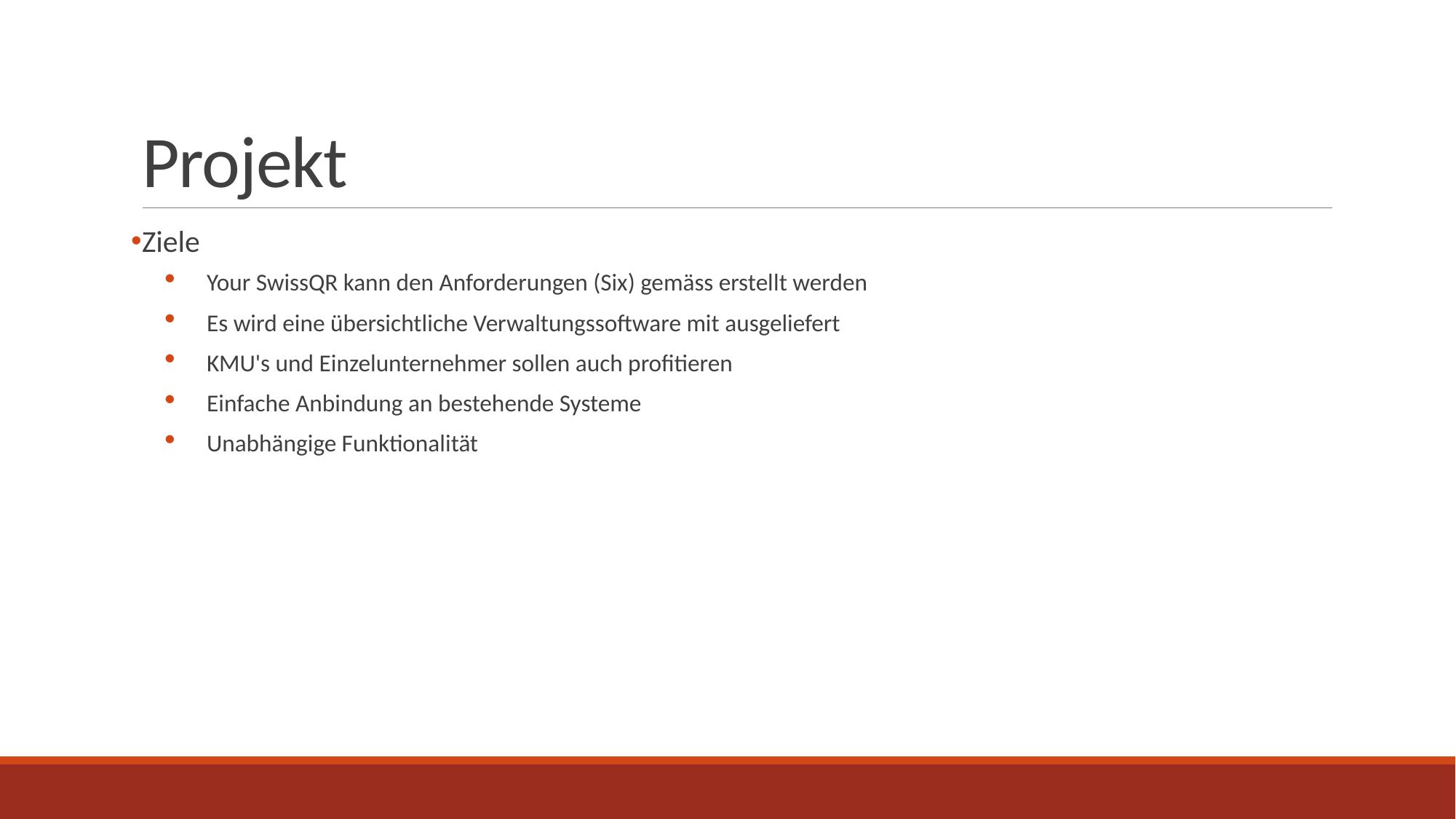

# Projekt
Ziele
Your SwissQR kann den Anforderungen (Six) gemäss erstellt werden
Es wird eine übersichtliche Verwaltungssoftware mit ausgeliefert
KMU's und Einzelunternehmer sollen auch profitieren
Einfache Anbindung an bestehende Systeme
Unabhängige Funktionalität